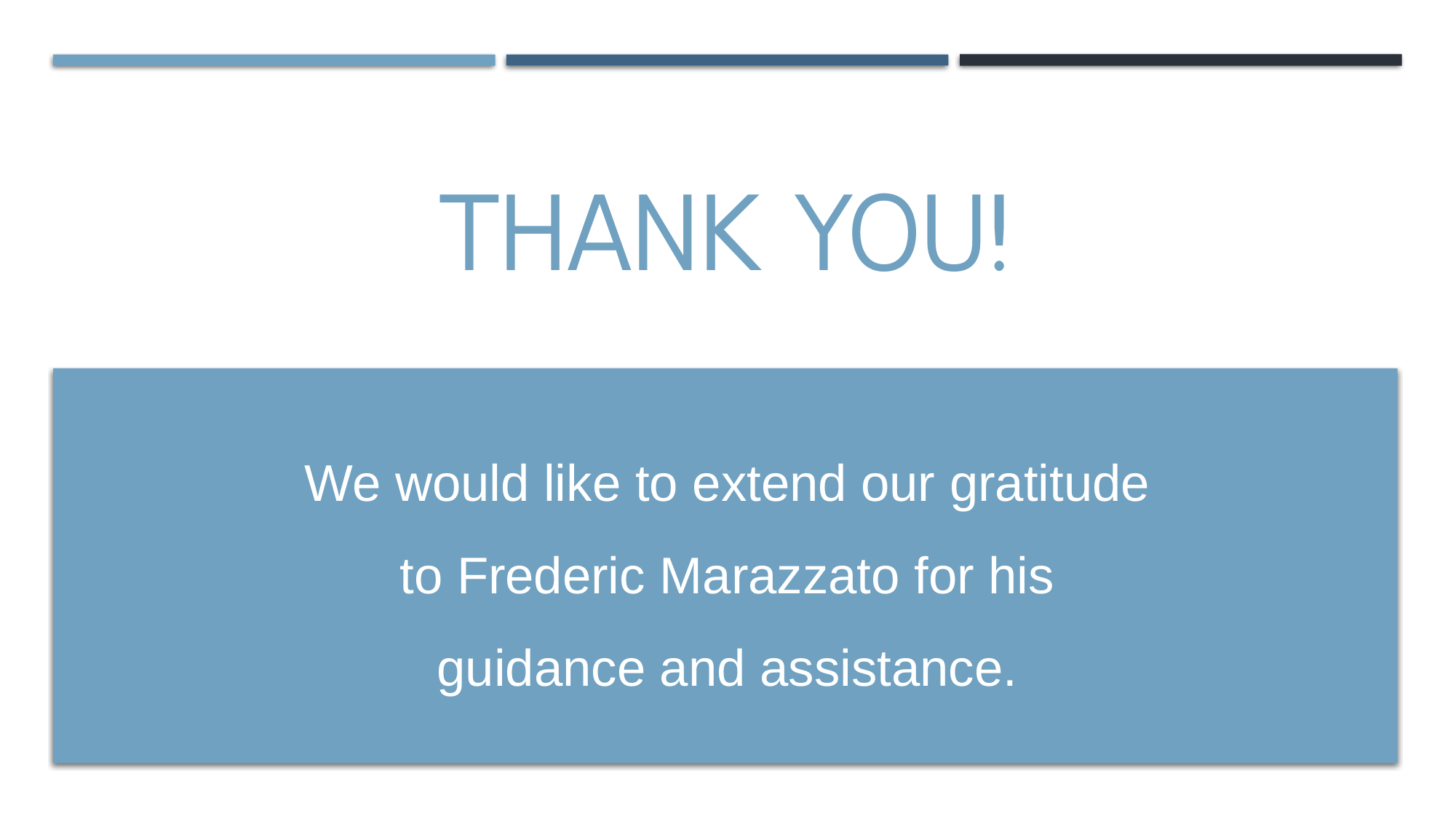

# Thank you!
We would like to extend our gratitude to Frederic Marazzato for his guidance and assistance.